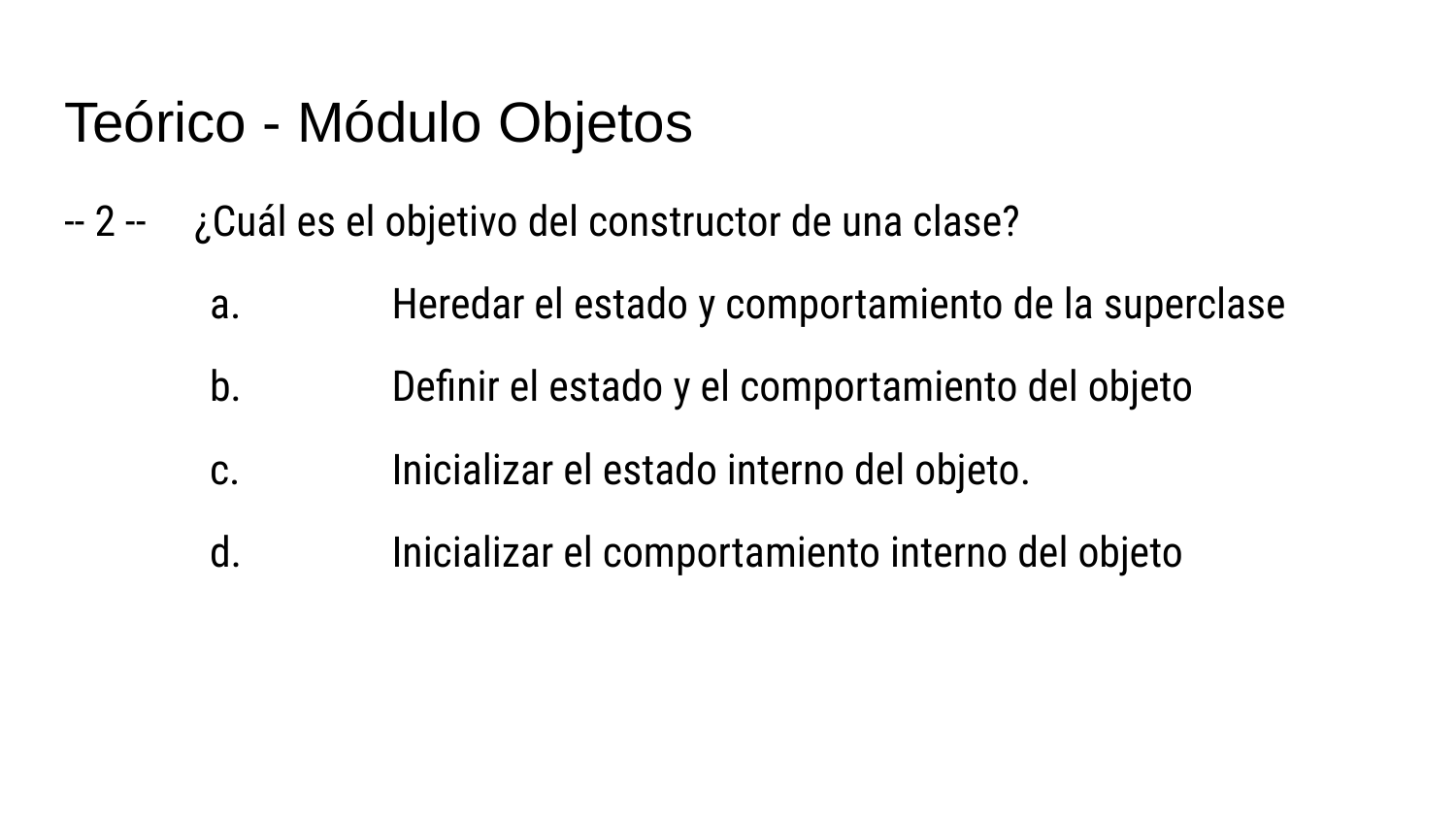

# Teórico - Módulo Objetos
-- 2 --      ¿Cuál es el objetivo del constructor de una clase?
a.   	Heredar el estado y comportamiento de la superclase
b.   	Definir el estado y el comportamiento del objeto
c.   	Inicializar el estado interno del objeto.
d.   	Inicializar el comportamiento interno del objeto